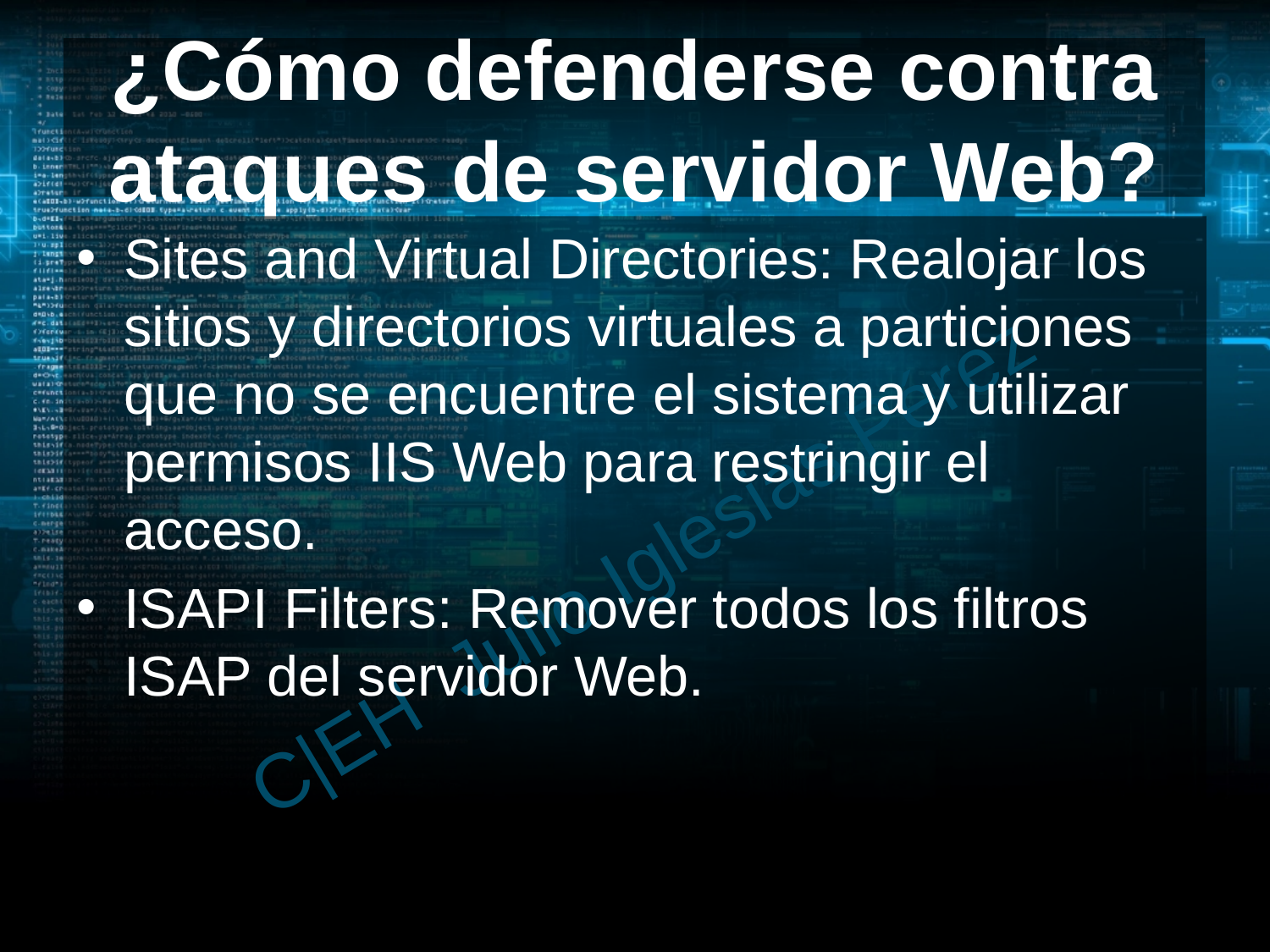

# ¿Cómo defenderse contra ataques de servidor Web?
Sites and Virtual Directories: Realojar los sitios y directorios virtuales a particiones que no se encuentre el sistema y utilizar permisos IIS Web para restringir el acceso.
ISAPI Filters: Remover todos los filtros ISAP del servidor Web.

C|EH  Julio Iglesias Pérez